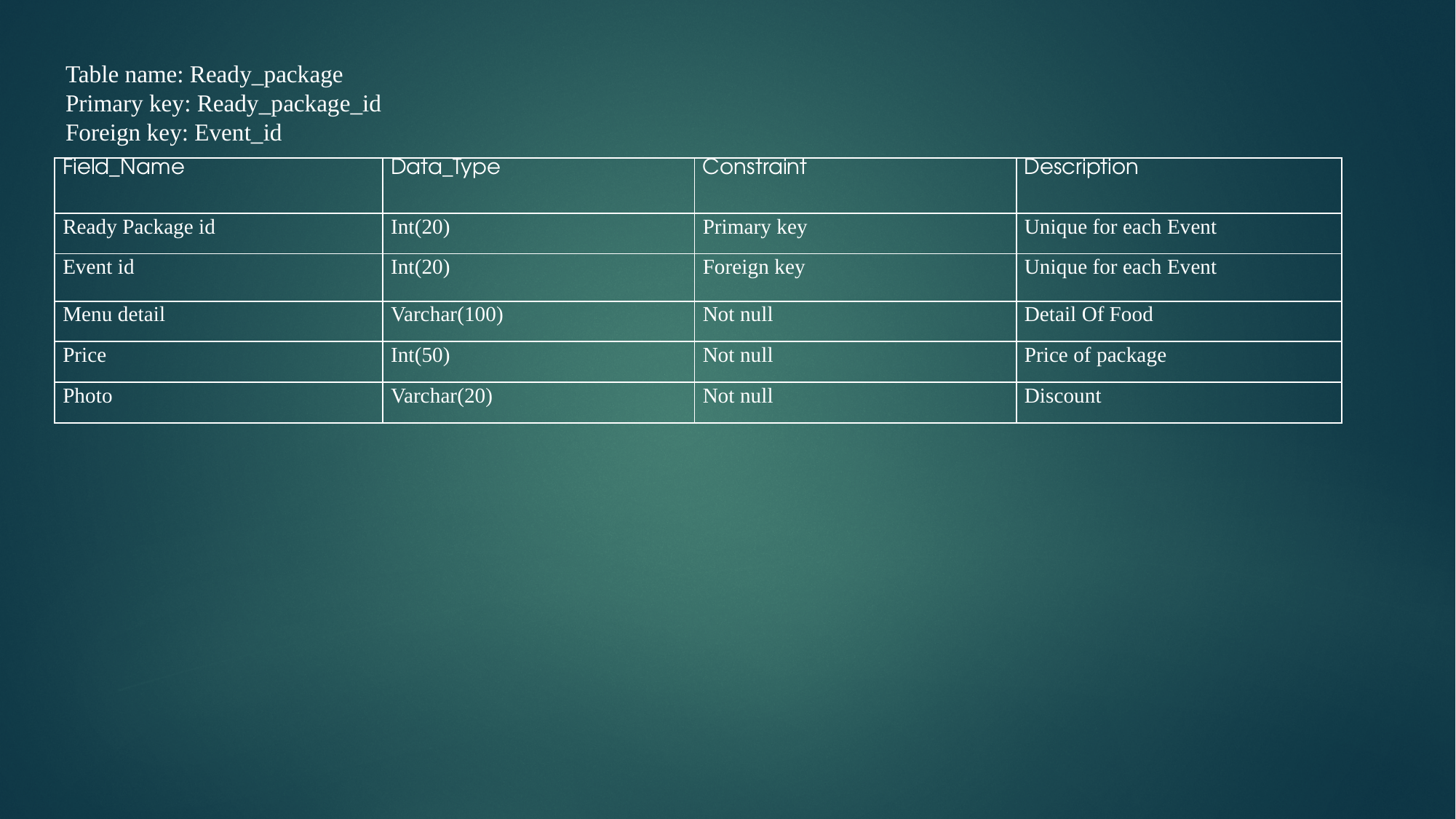

Table name: Ready_package
Primary key: Ready_package_id
Foreign key: Event_id
| Field\_Name | Data\_Type | Constraint | Description |
| --- | --- | --- | --- |
| Ready Package id | Int(20) | Primary key | Unique for each Event |
| Event id | Int(20) | Foreign key | Unique for each Event |
| Menu detail | Varchar(100) | Not null | Detail Of Food |
| Price | Int(50) | Not null | Price of package |
| Photo | Varchar(20) | Not null | Discount |